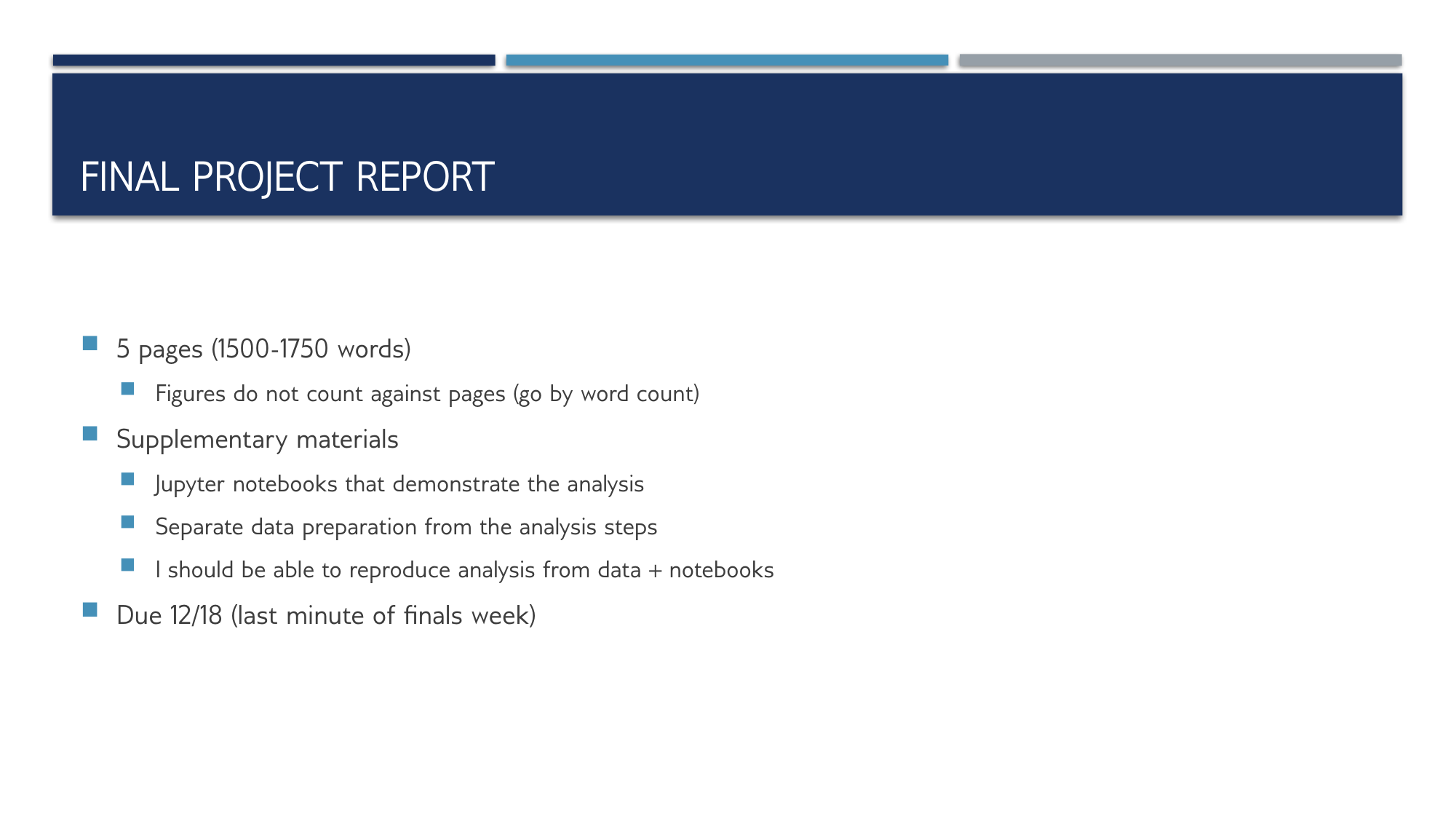

# Final project report
5 pages (1500-1750 words)
Figures do not count against pages (go by word count)
Supplementary materials
Jupyter notebooks that demonstrate the analysis
Separate data preparation from the analysis steps
I should be able to reproduce analysis from data + notebooks
Due 12/18 (last minute of finals week)